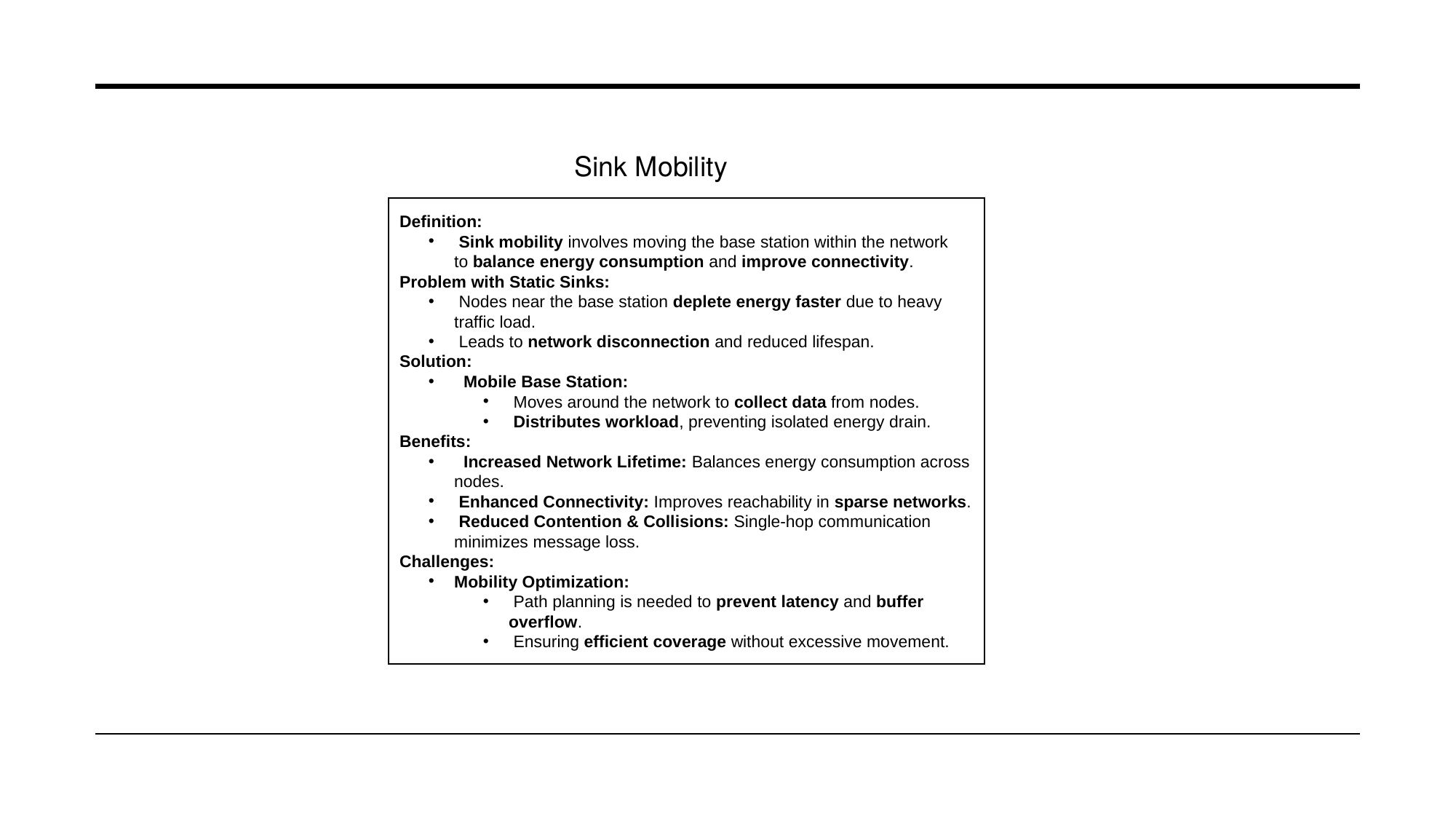

Sink Mobility
Definition:
 Sink mobility involves moving the base station within the network to balance energy consumption and improve connectivity.
Problem with Static Sinks:
 Nodes near the base station deplete energy faster due to heavy traffic load.
 Leads to network disconnection and reduced lifespan.
Solution:
  Mobile Base Station:
 Moves around the network to collect data from nodes.
 Distributes workload, preventing isolated energy drain.
Benefits:
  Increased Network Lifetime: Balances energy consumption across nodes.
 Enhanced Connectivity: Improves reachability in sparse networks.
 Reduced Contention & Collisions: Single-hop communication minimizes message loss.
Challenges:
Mobility Optimization:
 Path planning is needed to prevent latency and buffer overflow.
 Ensuring efficient coverage without excessive movement.